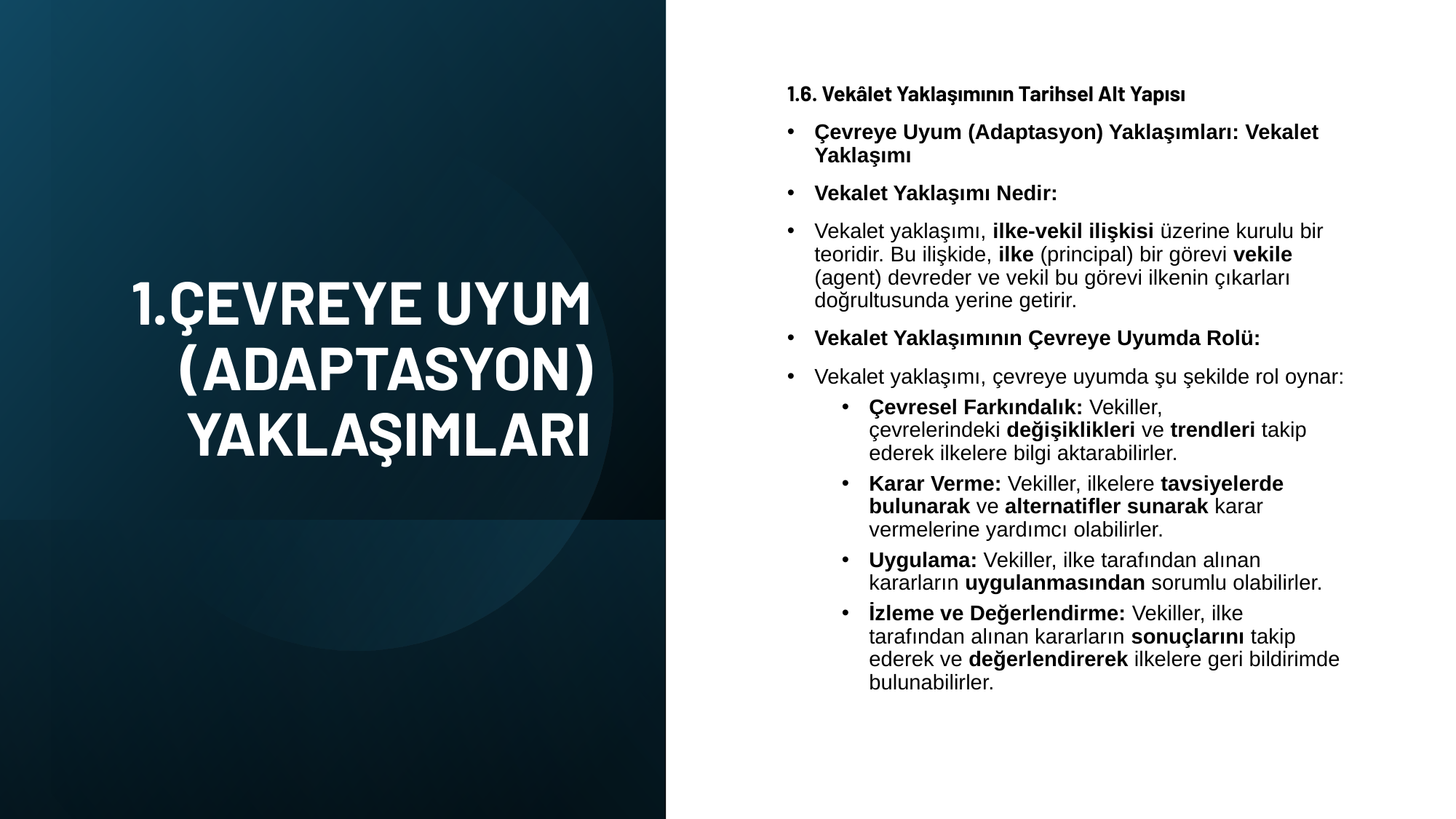

# 1.ÇEVREYE UYUM (ADAPTASYON) YAKLAŞIMLARI

1.6. Vekâlet Yaklaşımının Tarihsel Alt Yapısı
Çevreye Uyum (Adaptasyon) Yaklaşımları: Vekalet Yaklaşımı
Vekalet Yaklaşımı Nedir:
Vekalet yaklaşımı, ilke-vekil ilişkisi üzerine kurulu bir teoridir. Bu ilişkide, ilke (principal) bir görevi vekile (agent) devreder ve vekil bu görevi ilkenin çıkarları doğrultusunda yerine getirir.
Vekalet Yaklaşımının Çevreye Uyumda Rolü:
Vekalet yaklaşımı, çevreye uyumda şu şekilde rol oynar:
Çevresel Farkındalık: Vekiller, çevrelerindeki değişiklikleri ve trendleri takip ederek ilkelere bilgi aktarabilirler.
Karar Verme: Vekiller, ilkelere tavsiyelerde bulunarak ve alternatifler sunarak karar vermelerine yardımcı olabilirler.
Uygulama: Vekiller, ilke tarafından alınan kararların uygulanmasından sorumlu olabilirler.
İzleme ve Değerlendirme: Vekiller, ilke tarafından alınan kararların sonuçlarını takip ederek ve değerlendirerek ilkelere geri bildirimde bulunabilirler.